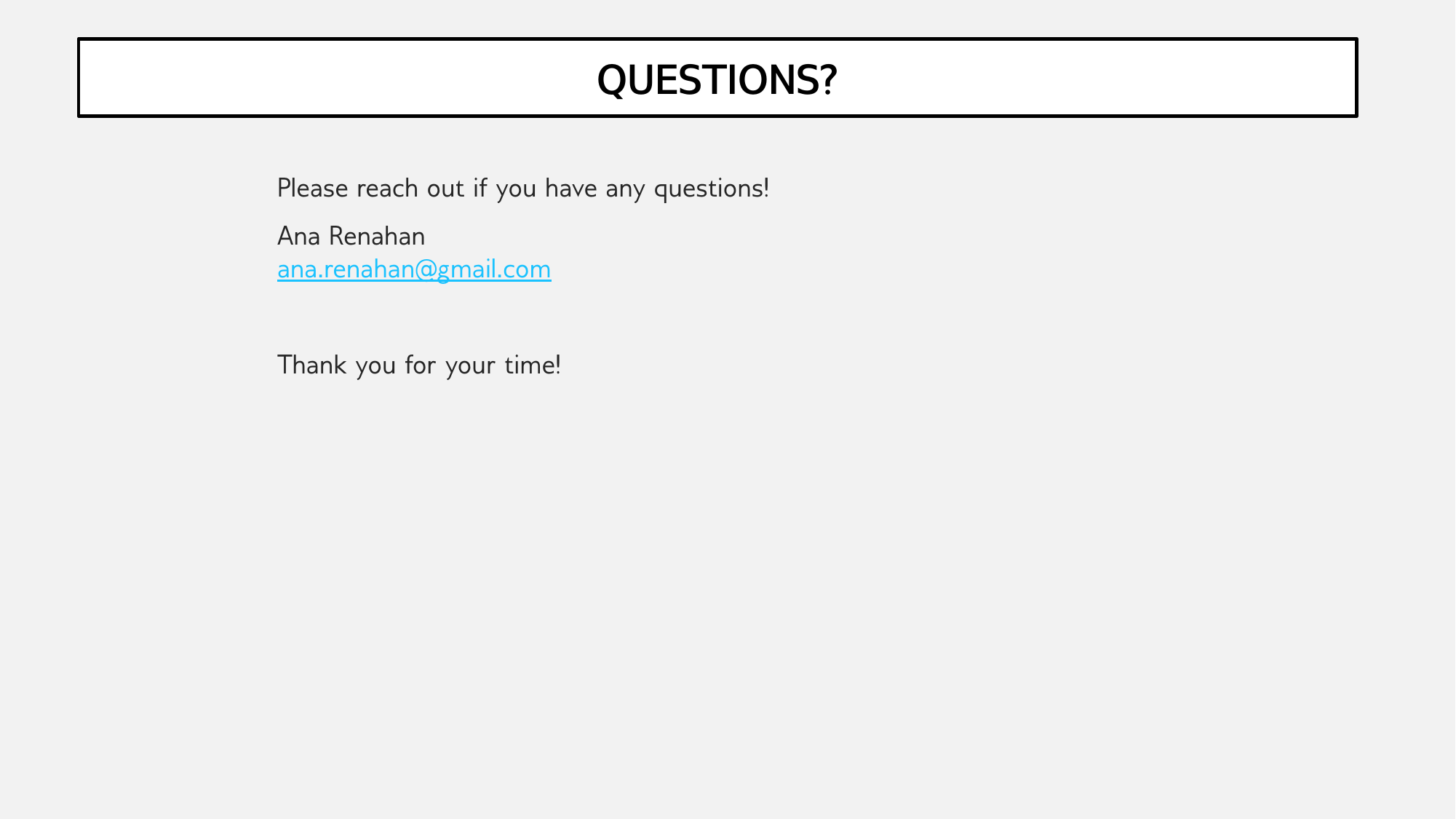

QUESTIONS?
Please reach out if you have any questions!
Ana Renahan
ana.renahan@gmail.com

Thank you for your time!